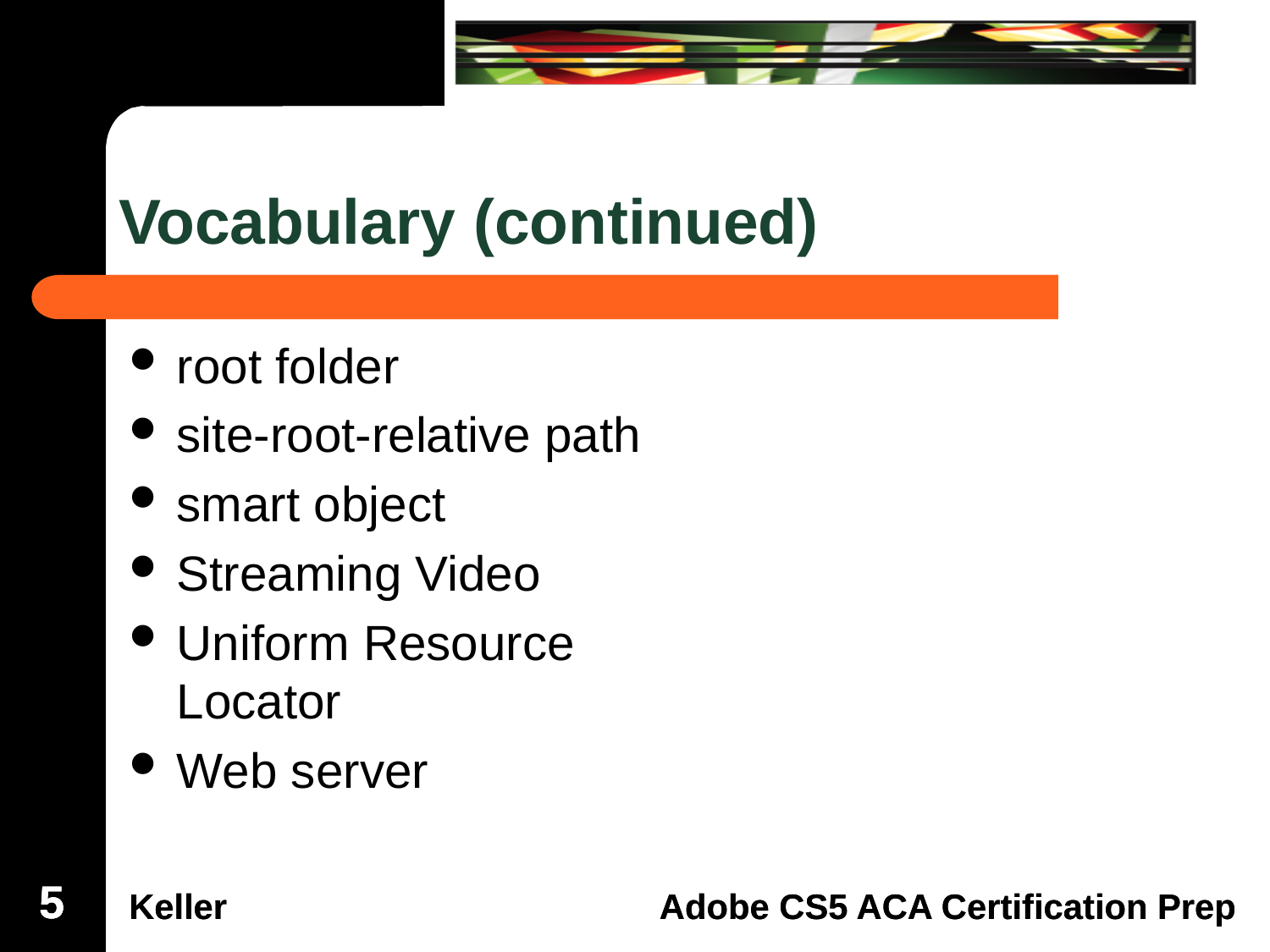

# Vocabulary (continued)

root folder
site-root-relative path
smart object
Streaming Video
Uniform Resource Locator
Web server
5
5
5